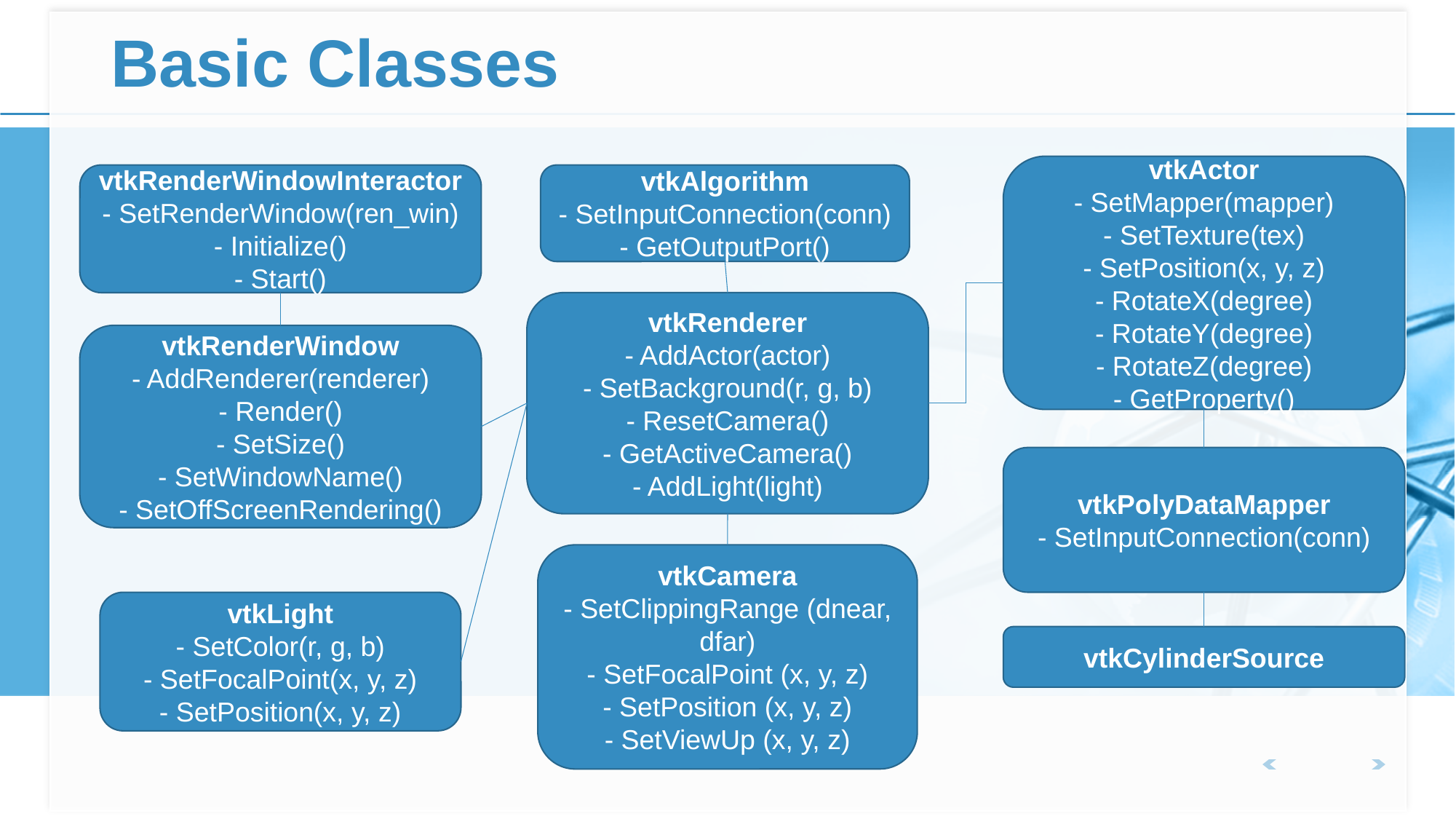

# Basic Classes
vtkActor
- SetMapper(mapper)
- SetTexture(tex)
- SetPosition(x, y, z)
- RotateX(degree)
- RotateY(degree)
- RotateZ(degree)
- GetProperty()
vtkRenderWindowInteractor
- SetRenderWindow(ren_win)
- Initialize()
- Start()
vtkAlgorithm
- SetInputConnection(conn)
- GetOutputPort()
vtkRenderer
- AddActor(actor)
- SetBackground(r, g, b)
- ResetCamera()
- GetActiveCamera()
- AddLight(light)
vtkRenderWindow
- AddRenderer(renderer)
- Render()
- SetSize()
- SetWindowName()
- SetOffScreenRendering()
vtkPolyDataMapper
- SetInputConnection(conn)
vtkCamera
- SetClippingRange (dnear, dfar)
- SetFocalPoint (x, y, z)
- SetPosition (x, y, z)
- SetViewUp (x, y, z)
vtkLight
- SetColor(r, g, b)
- SetFocalPoint(x, y, z)
- SetPosition(x, y, z)
vtkCylinderSource